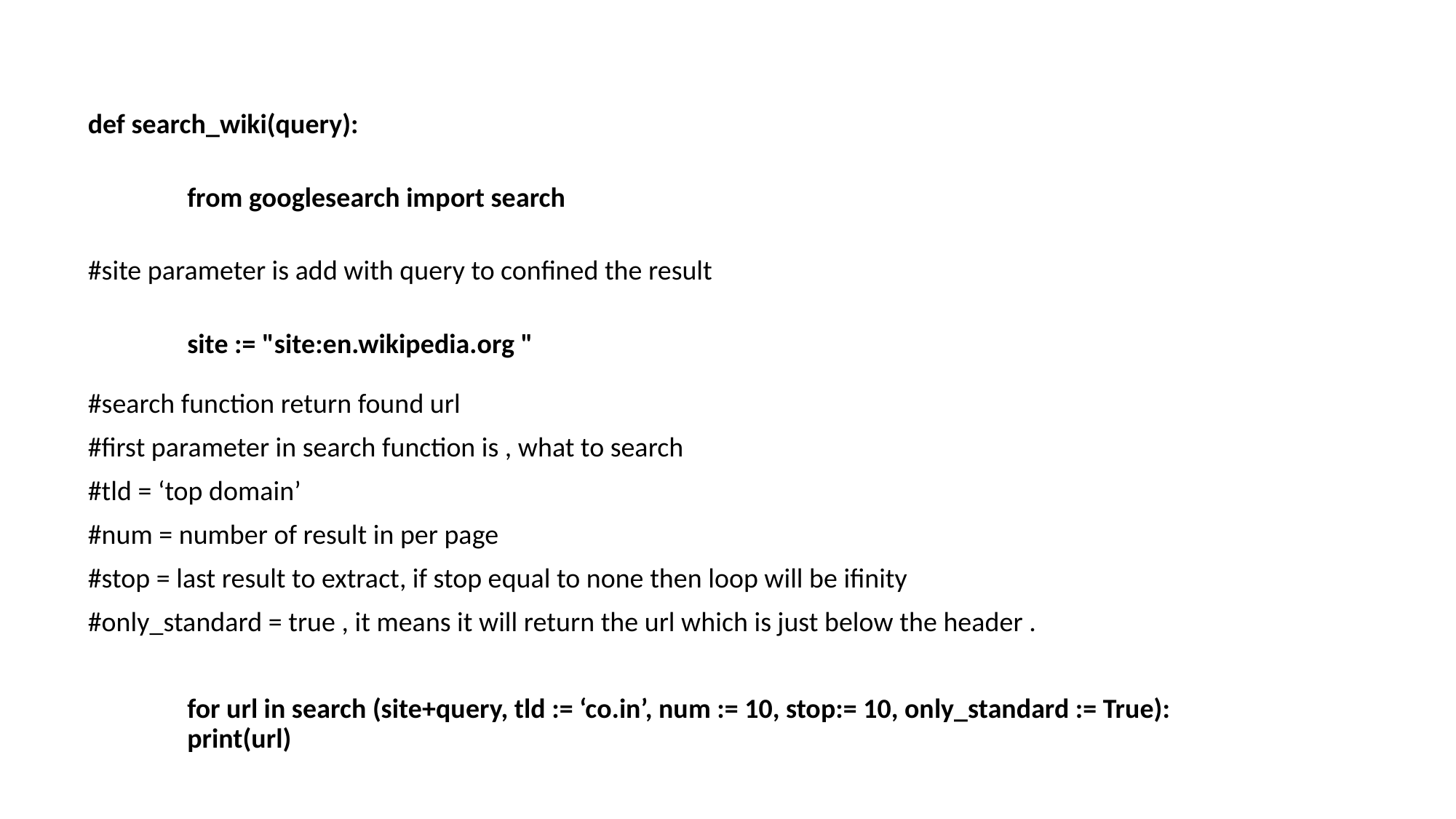

def search_wiki(query):
	from googlesearch import search
#site parameter is add with query to confined the result
    	site := "site:en.wikipedia.org "
#search function return found url
#first parameter in search function is , what to search
#tld = ‘top domain’
#num = number of result in per page
#stop = last result to extract, if stop equal to none then loop will be ifinity
#only_standard = true , it means it will return the url which is just below the header .

	for url in search (site+query, tld := ‘co.in’, num := 10, stop:= 10, only_standard := True):
    		print(url)